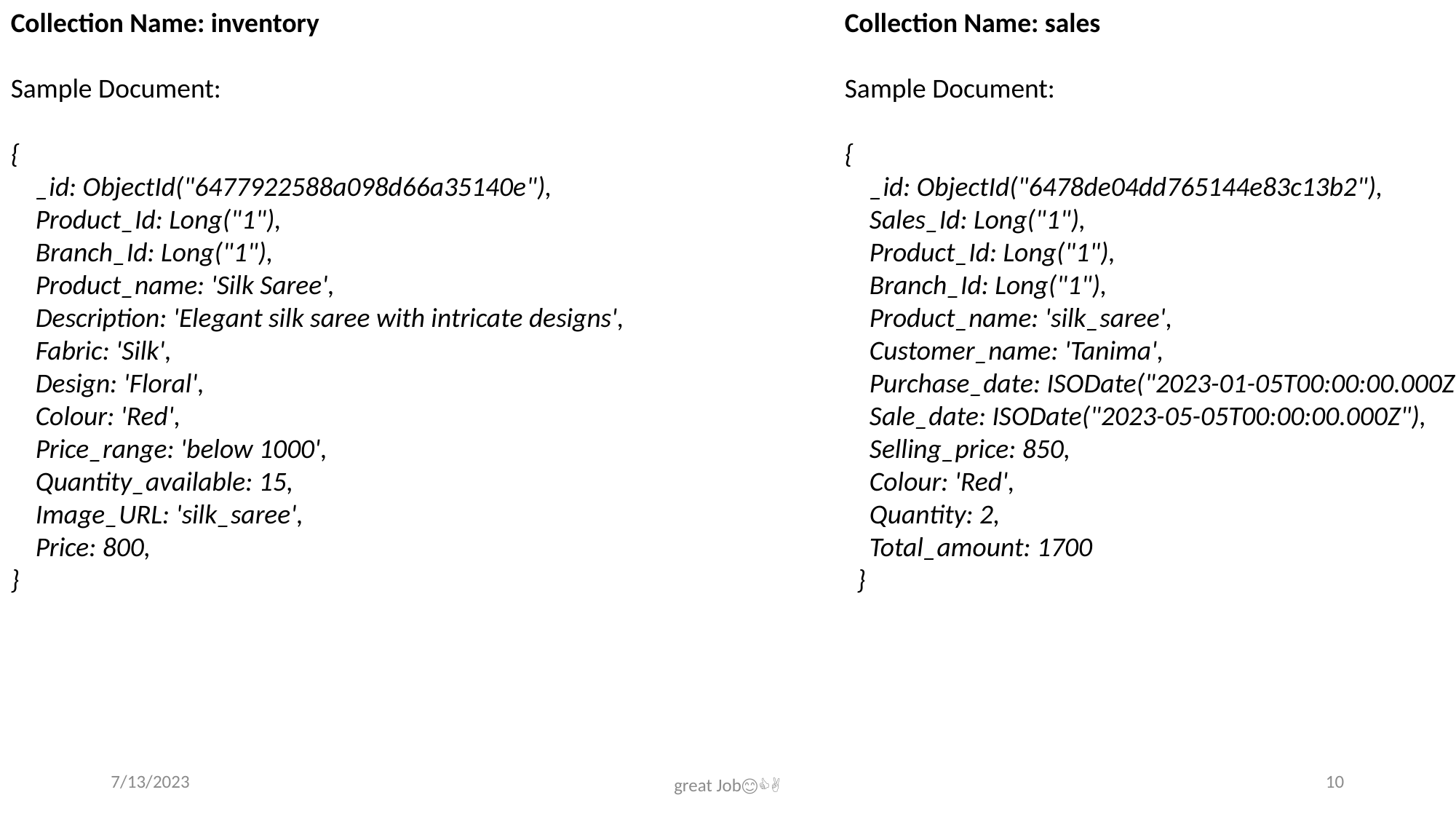

Collection Name: inventory

Sample Document:

{
    _id: ObjectId("6477922588a098d66a35140e"),
    Product_Id: Long("1"),
    Branch_Id: Long("1"),
    Product_name: 'Silk Saree',
    Description: 'Elegant silk saree with intricate designs',
    Fabric: 'Silk',
    Design: 'Floral',
    Colour: 'Red',
    Price_range: 'below 1000',
    Quantity_available: 15,
    Image_URL: 'silk_saree',
    Price: 800,
}
Collection Name: sales

Sample Document:

{
    _id: ObjectId("6478de04dd765144e83c13b2"),
    Sales_Id: Long("1"),
    Product_Id: Long("1"),
    Branch_Id: Long("1"),
    Product_name: 'silk_saree',
    Customer_name: 'Tanima',
    Purchase_date: ISODate("2023-01-05T00:00:00.000Z"),
    Sale_date: ISODate("2023-05-05T00:00:00.000Z"),
    Selling_price: 850,
    Colour: 'Red',
    Quantity: 2,
    Total_amount: 1700
  }
7/13/2023
10
great Job😊👍✌️